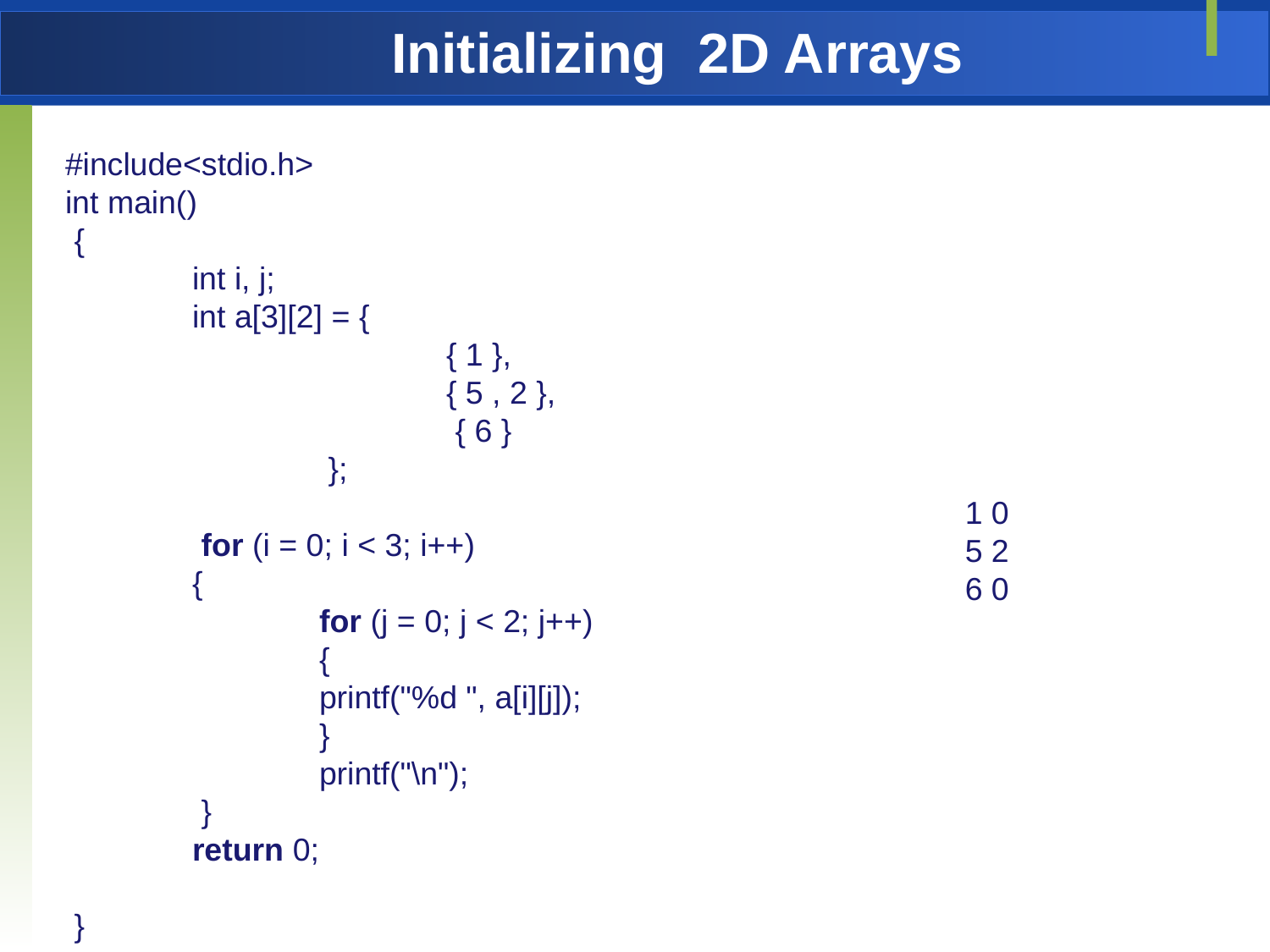

# Initializing  2D Arrays
#include<stdio.h>
int main()
 {
 	int i, j;
 	int a[3][2] = {
			{ 1 },
			{ 5 , 2 },
			 { 6 }
		 };

	 for (i = 0; i < 3; i++)
 	{
		for (j = 0; j < 2; j++)
 		{
		printf("%d ", a[i][j]);
		}
		printf("\n");
	 }
	return 0;

 }
1 0
5 2
6 0